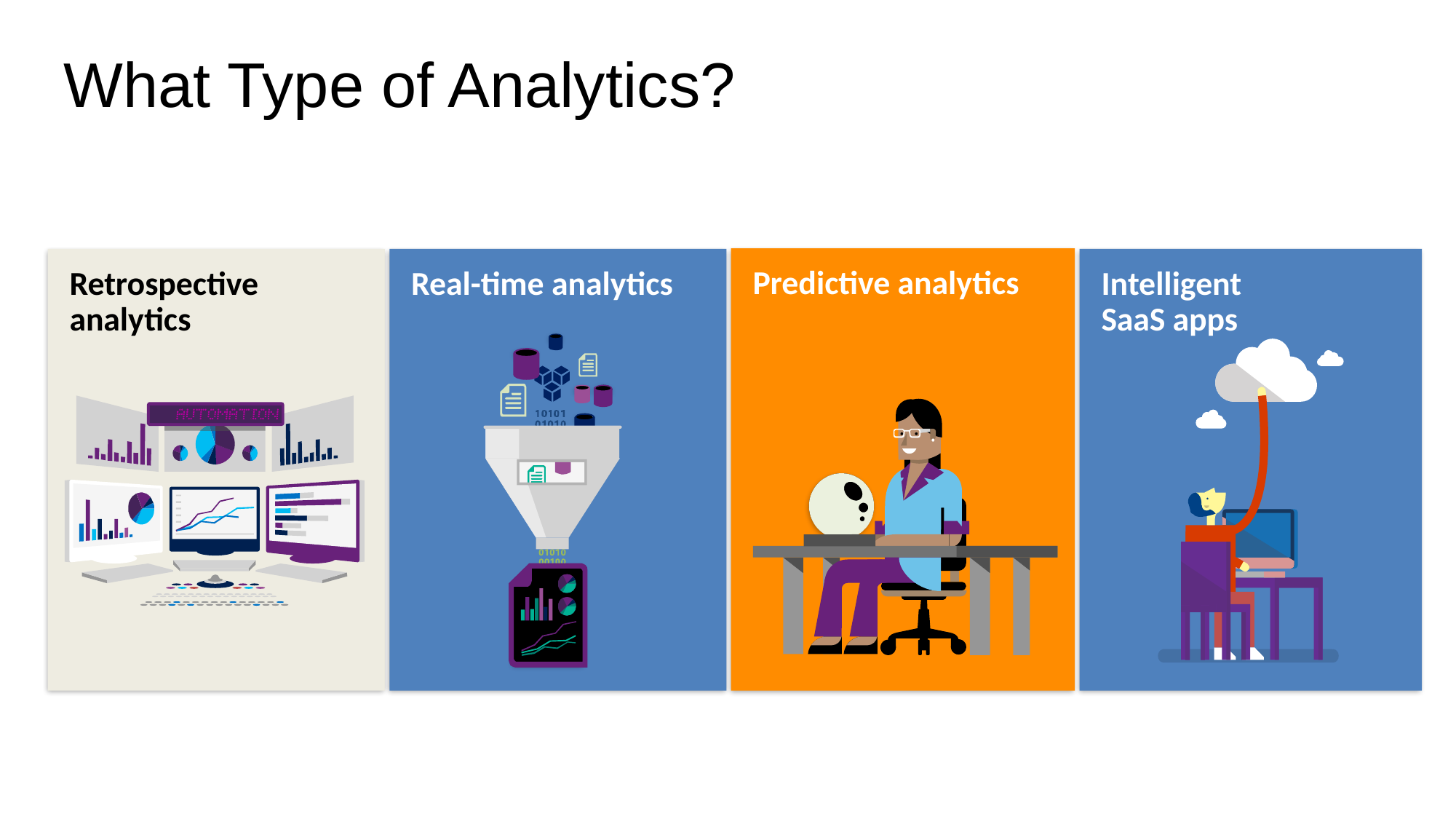

# What Type of Analytics?

Predictive analytics

Real-time analytics

Retrospective
analytics

Intelligent
SaaS apps